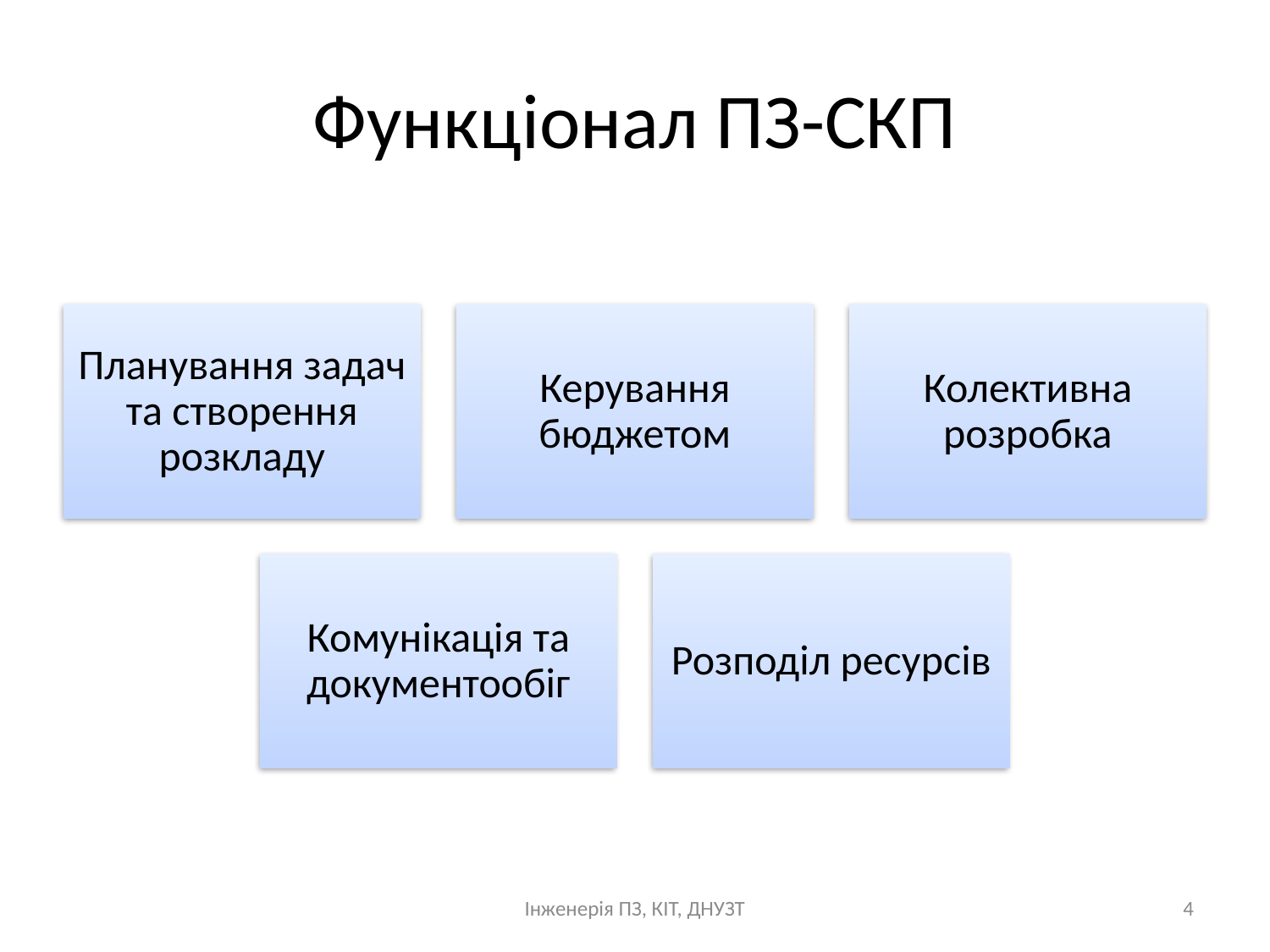

# Функціонал ПЗ-СКП
Планування задач та створення розкладу
Керування бюджетом
Колективна розробка
Комунікація та документообіг
Розподіл ресурсів
Інженерія ПЗ, КІТ, ДНУЗТ
4